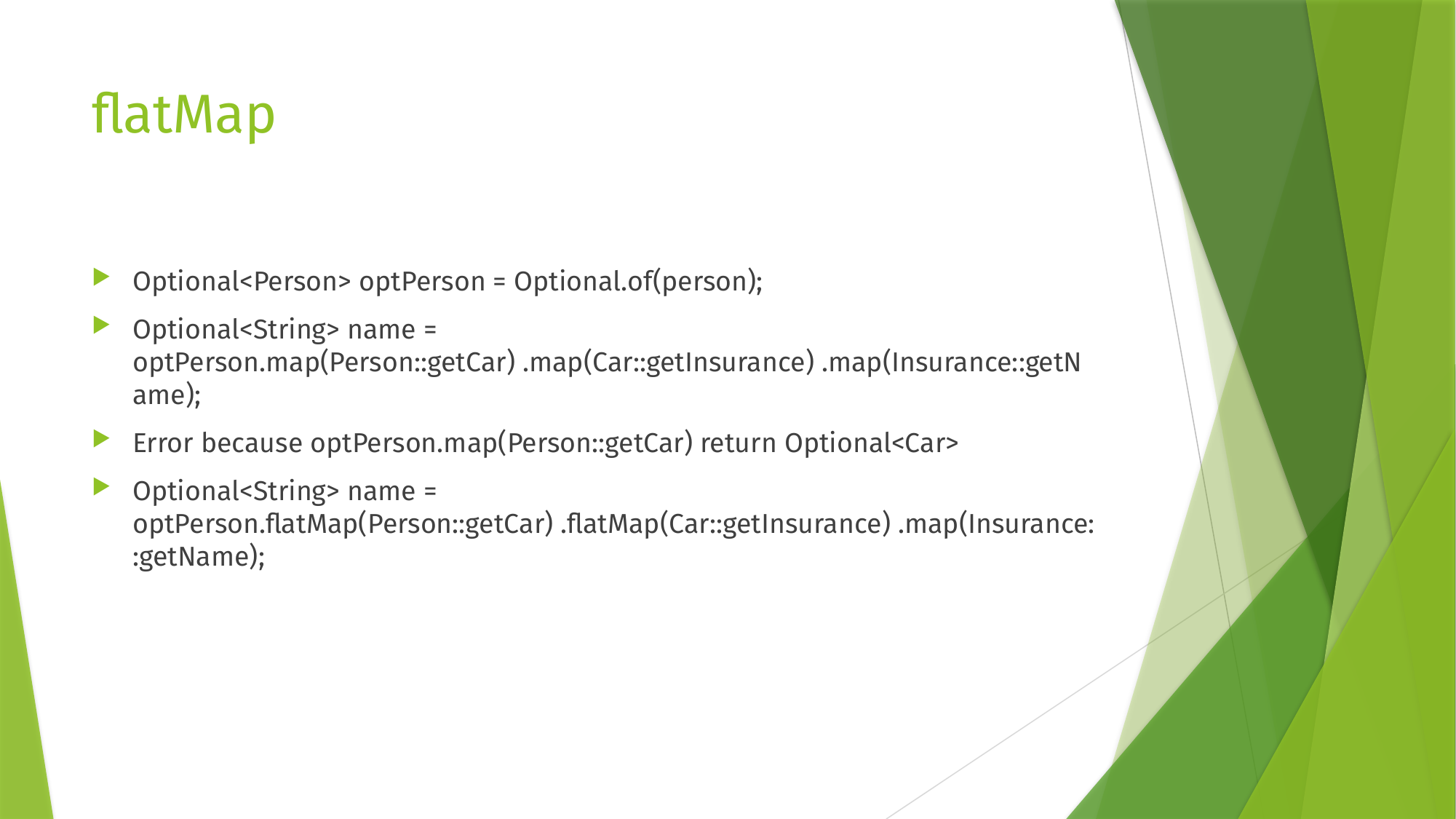

# flatMap
Optional<Person> optPerson = Optional.of(person);
Optional<String> name = optPerson.map(Person::getCar) .map(Car::getInsurance) .map(Insurance::getName);
Error because optPerson.map(Person::getCar) return Optional<Car>
Optional<String> name = optPerson.flatMap(Person::getCar) .flatMap(Car::getInsurance) .map(Insurance::getName);